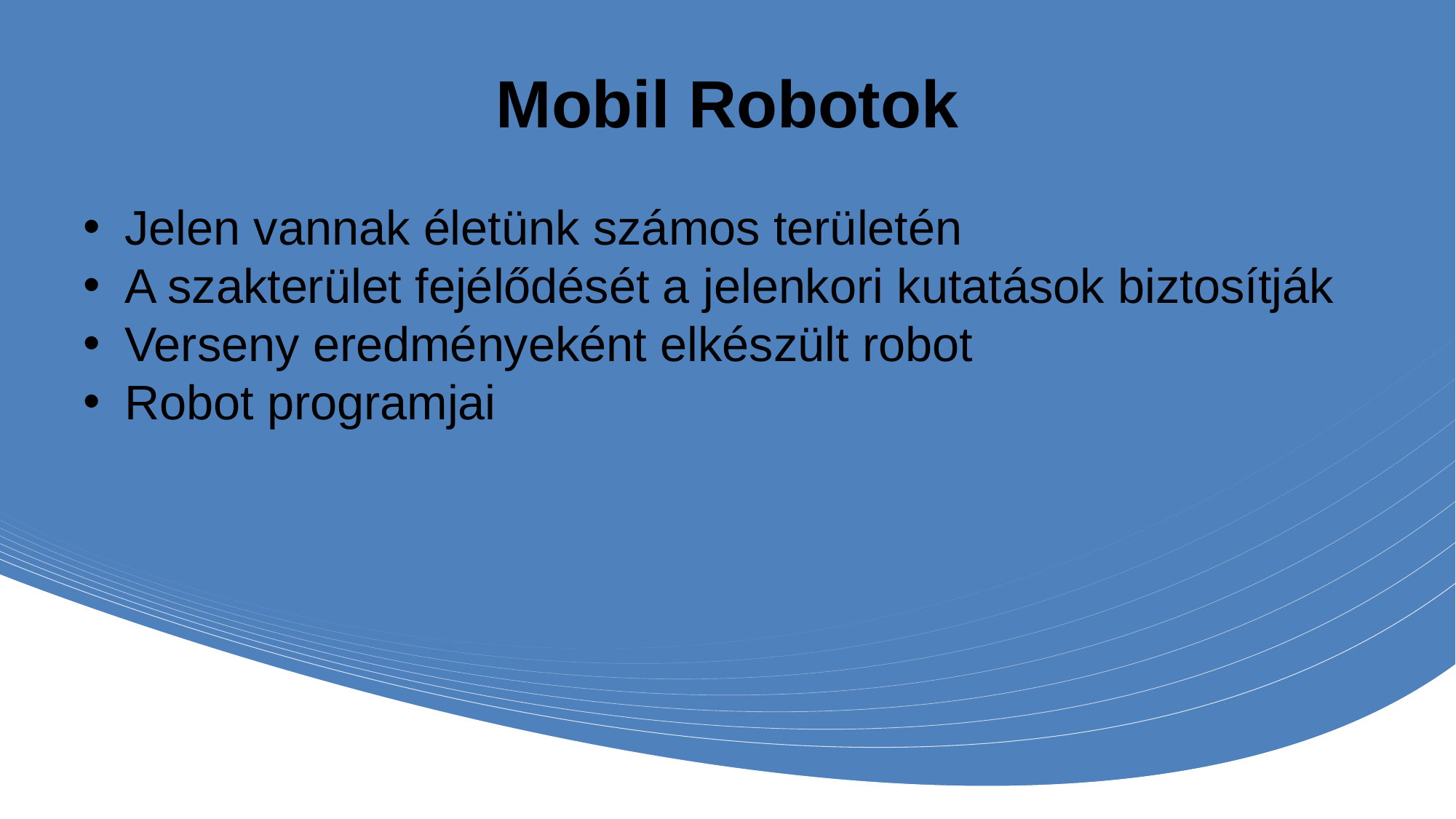

# Mobil Robotok
Jelen vannak életünk számos területén
A szakterület fejélődését a jelenkori kutatások biztosítják
Verseny eredményeként elkészült robot
Robot programjai